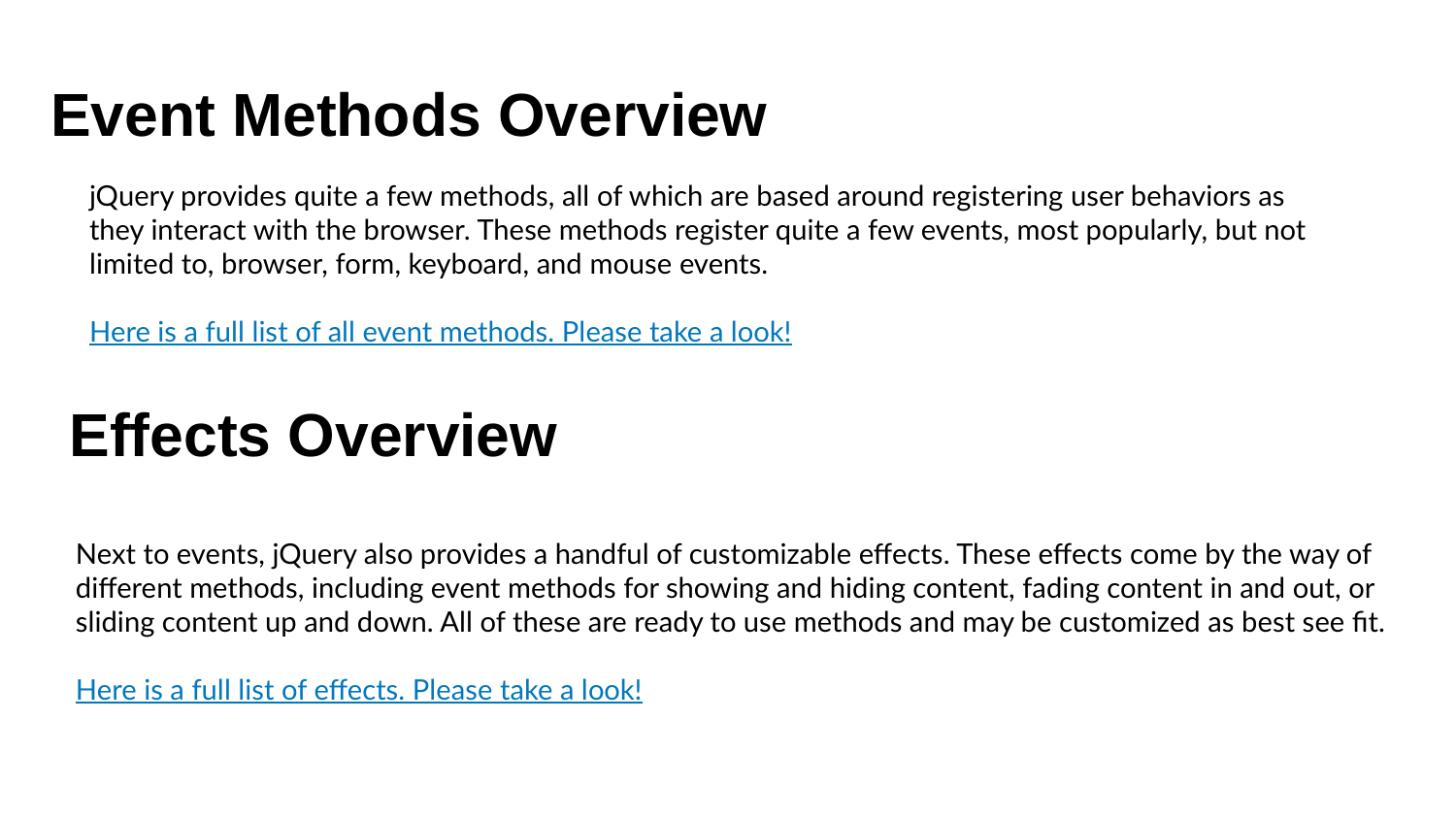

# Event Methods Overview
jQuery provides quite a few methods, all of which are based around registering user behaviors as they interact with the browser. These methods register quite a few events, most popularly, but not limited to, browser, form, keyboard, and mouse events.

Here is a full list of all event methods. Please take a look!
Effects Overview

Next to events, jQuery also provides a handful of customizable effects. These effects come by the way of different methods, including event methods for showing and hiding content, fading content in and out, or sliding content up and down. All of these are ready to use methods and may be customized as best see fit.

Here is a full list of effects. Please take a look!